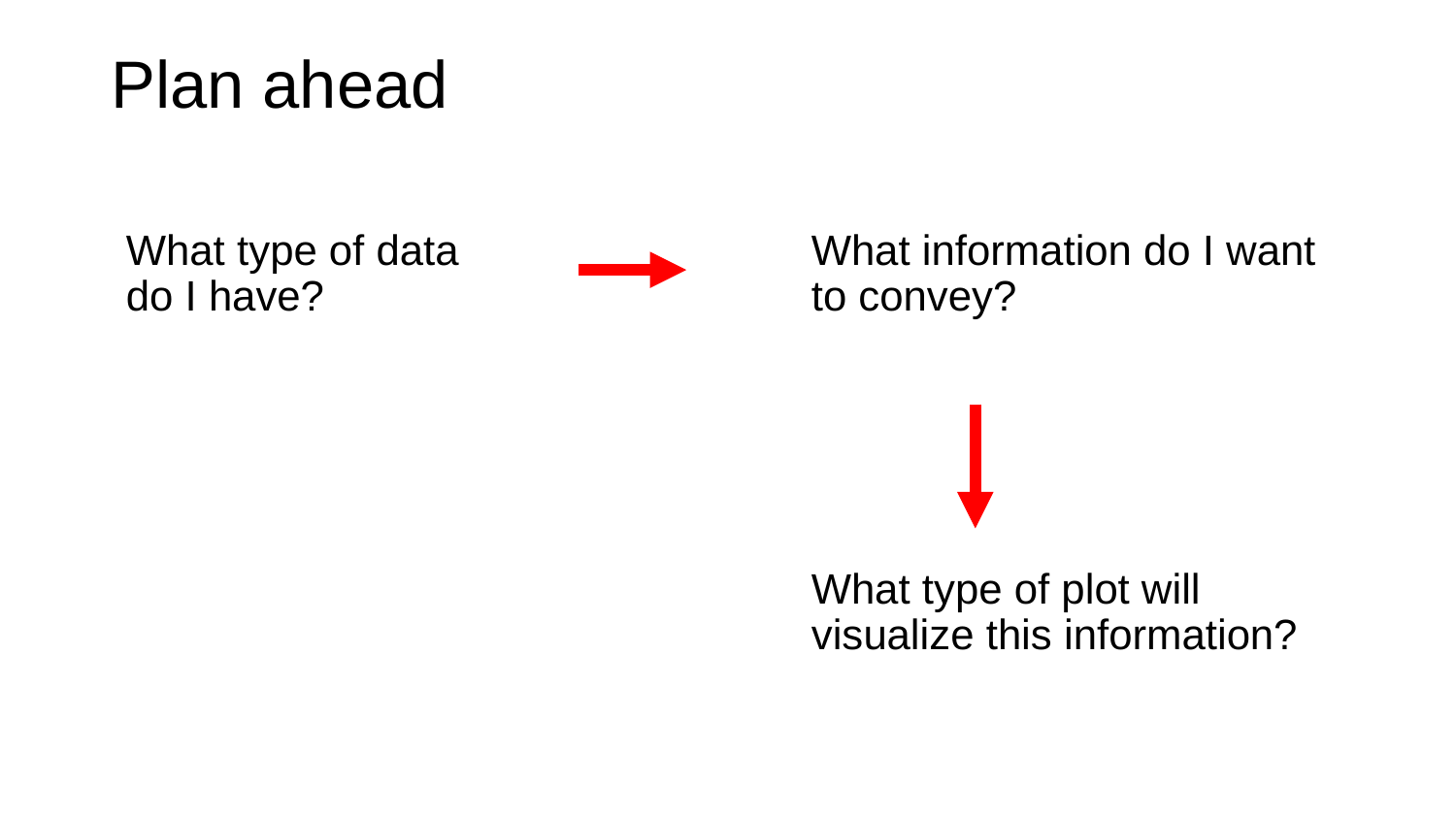

# Plan ahead
What information do I want to convey?
What type of data do I have?
What type of plot will visualize this information?